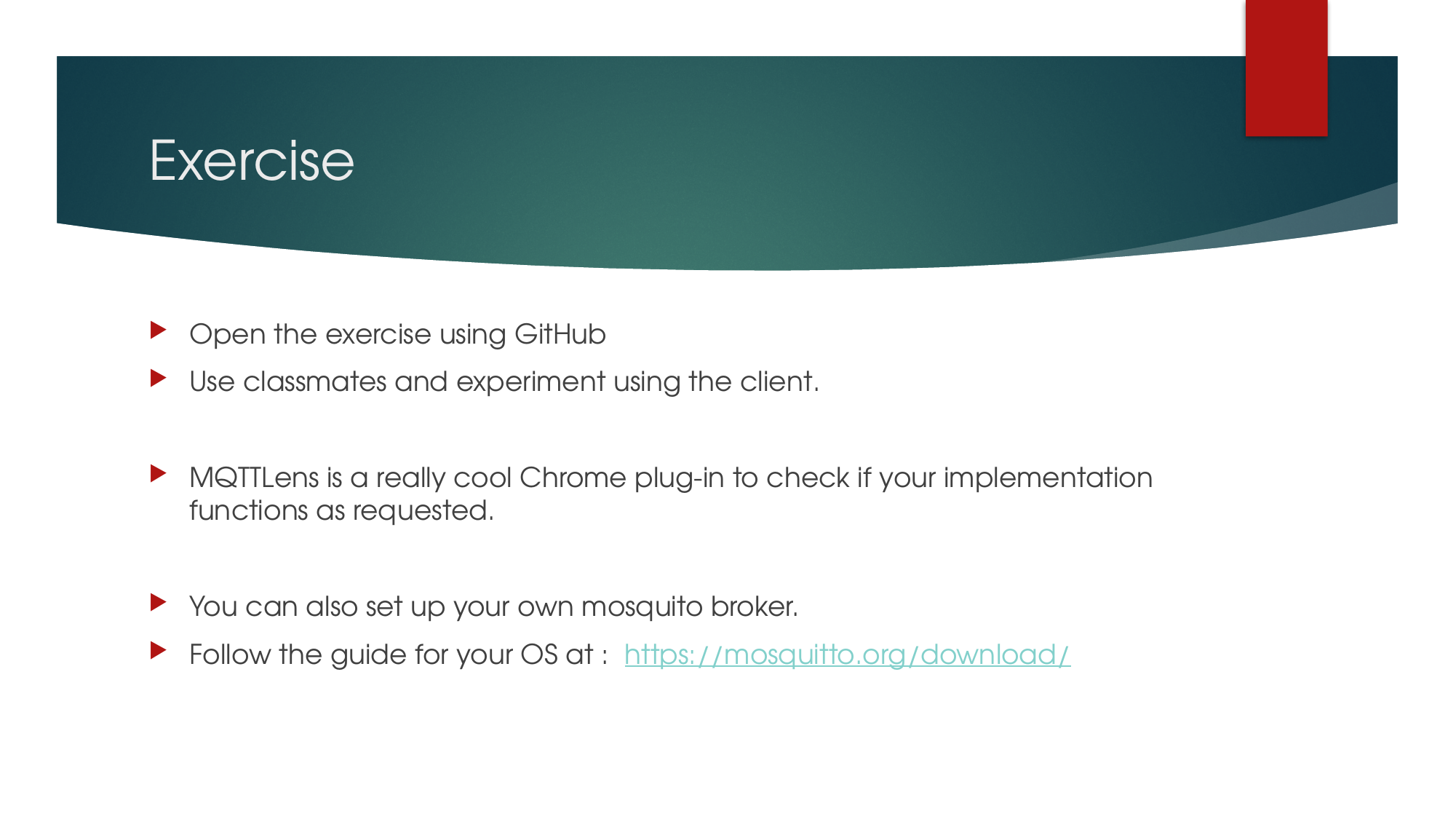

# Exercise
Open the exercise using GitHub
Use classmates and experiment using the client.

MQTTLens is a really cool Chrome plug-in to check if your implementation functions as requested.

You can also set up your own mosquito broker.
Follow the guide for your OS at :  https://mosquitto.org/download/